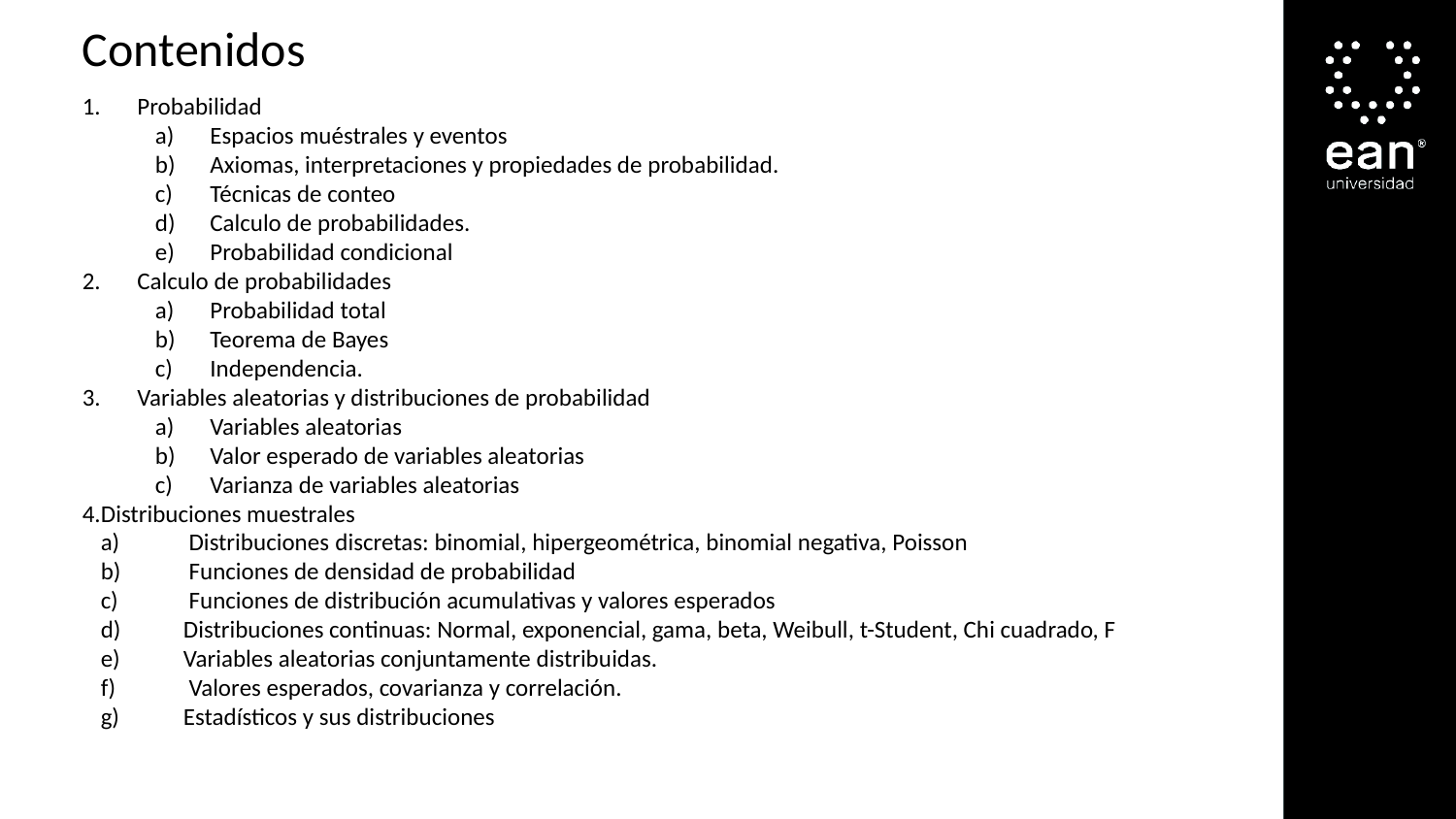

Contenidos
Probabilidad
Espacios muéstrales y eventos
Axiomas, interpretaciones y propiedades de probabilidad.
Técnicas de conteo
Calculo de probabilidades.
Probabilidad condicional
Calculo de probabilidades
Probabilidad total
Teorema de Bayes
Independencia.
Variables aleatorias y distribuciones de probabilidad
Variables aleatorias
Valor esperado de variables aleatorias
Varianza de variables aleatorias
Distribuciones muestrales
      Distribuciones discretas: binomial, hipergeométrica, binomial negativa, Poisson
      Funciones de densidad de probabilidad
      Funciones de distribución acumulativas y valores esperados
     Distribuciones continuas: Normal, exponencial, gama, beta, Weibull, t-Student, Chi cuadrado, F
     Variables aleatorias conjuntamente distribuidas.
      Valores esperados, covarianza y correlación.
     Estadísticos y sus distribuciones